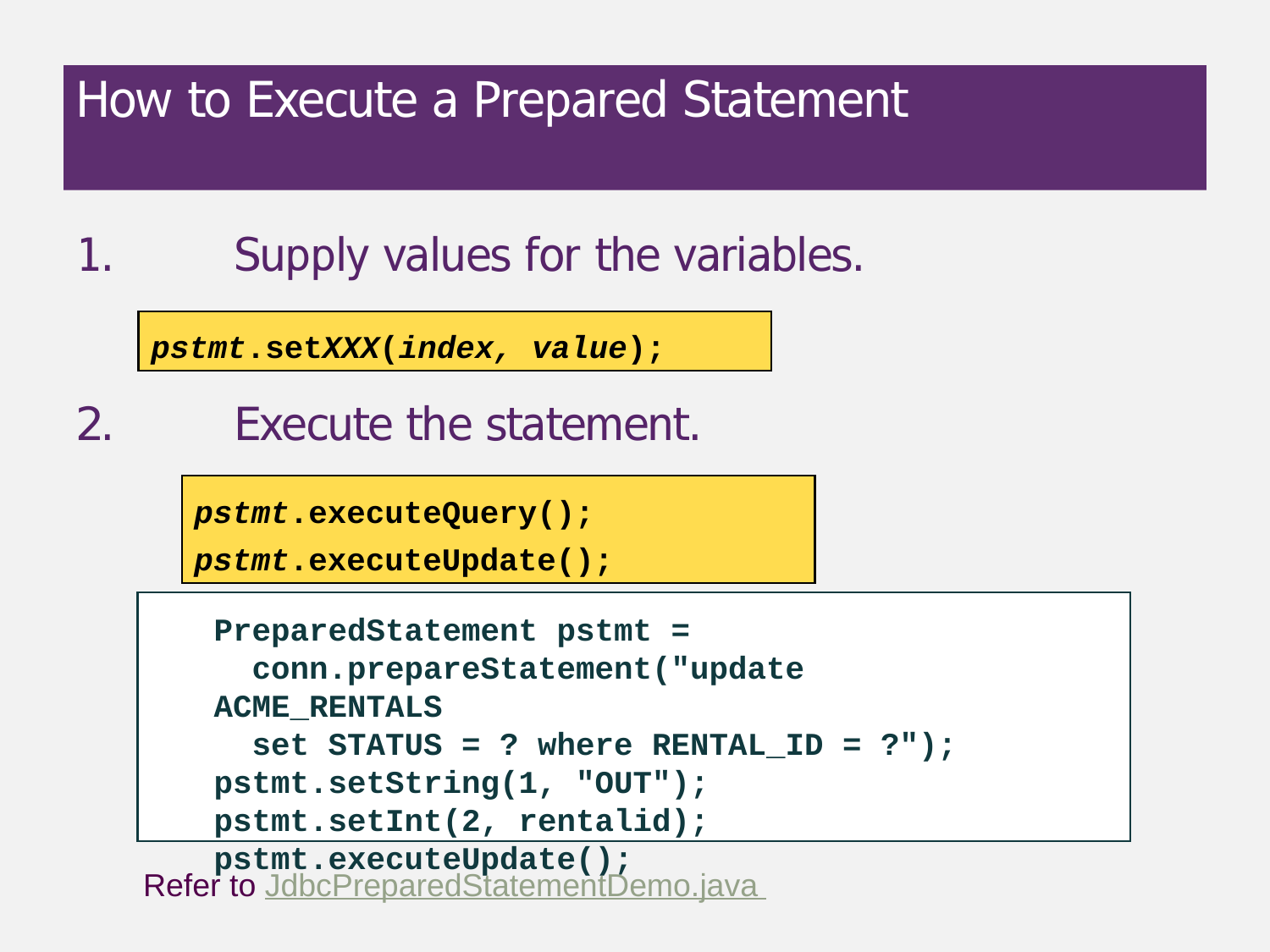

# How to Execute a Prepared Statement
1. 	Supply values for the variables.
2. 	Execute the statement.
pstmt.setXXX(index, value);
pstmt.executeQuery();
pstmt.executeUpdate();

PreparedStatement pstmt =
  conn.prepareStatement("update ACME_RENTALS
  set STATUS = ? where RENTAL_ID = ?");
pstmt.setString(1, "OUT");
pstmt.setInt(2, rentalid);
pstmt.executeUpdate();
Refer to JdbcPreparedStatementDemo.java